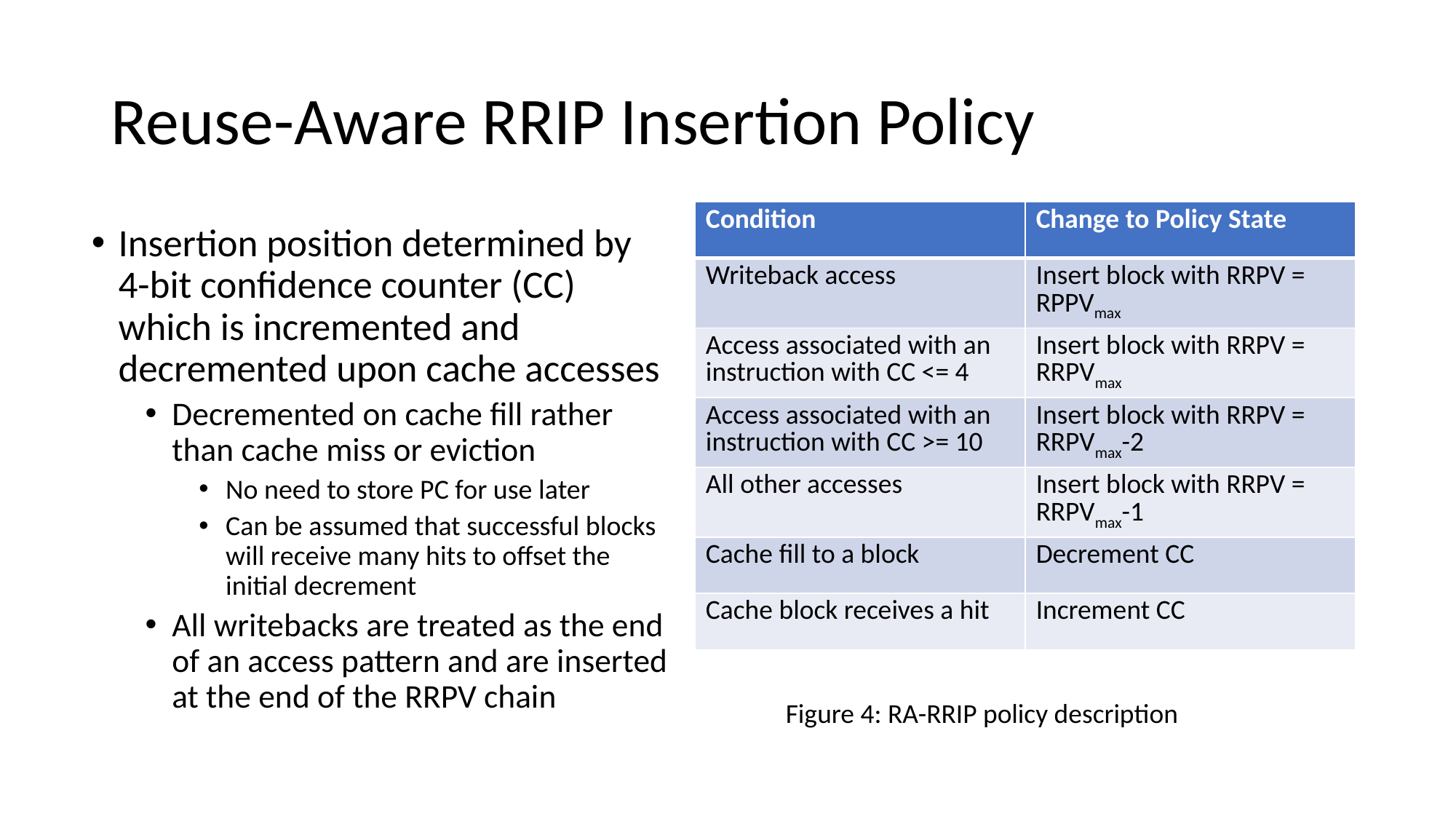

# Reuse-Aware RRIP Insertion Policy
| Condition | Change to Policy State |
| --- | --- |
| Writeback access | Insert block with RRPV = RPPVmax |
| Access associated with an instruction with CC <= 4 | Insert block with RRPV = RRPVmax |
| Access associated with an instruction with CC >= 10 | Insert block with RRPV = RRPVmax-2 |
| All other accesses | Insert block with RRPV = RRPVmax-1 |
| Cache fill to a block | Decrement CC |
| Cache block receives a hit | Increment CC |
Insertion position determined by 4-bit confidence counter (CC) which is incremented and decremented upon cache accesses
Decremented on cache fill rather than cache miss or eviction
No need to store PC for use later
Can be assumed that successful blocks will receive many hits to offset the initial decrement
All writebacks are treated as the end of an access pattern and are inserted at the end of the RRPV chain
Figure 4: RA-RRIP policy description